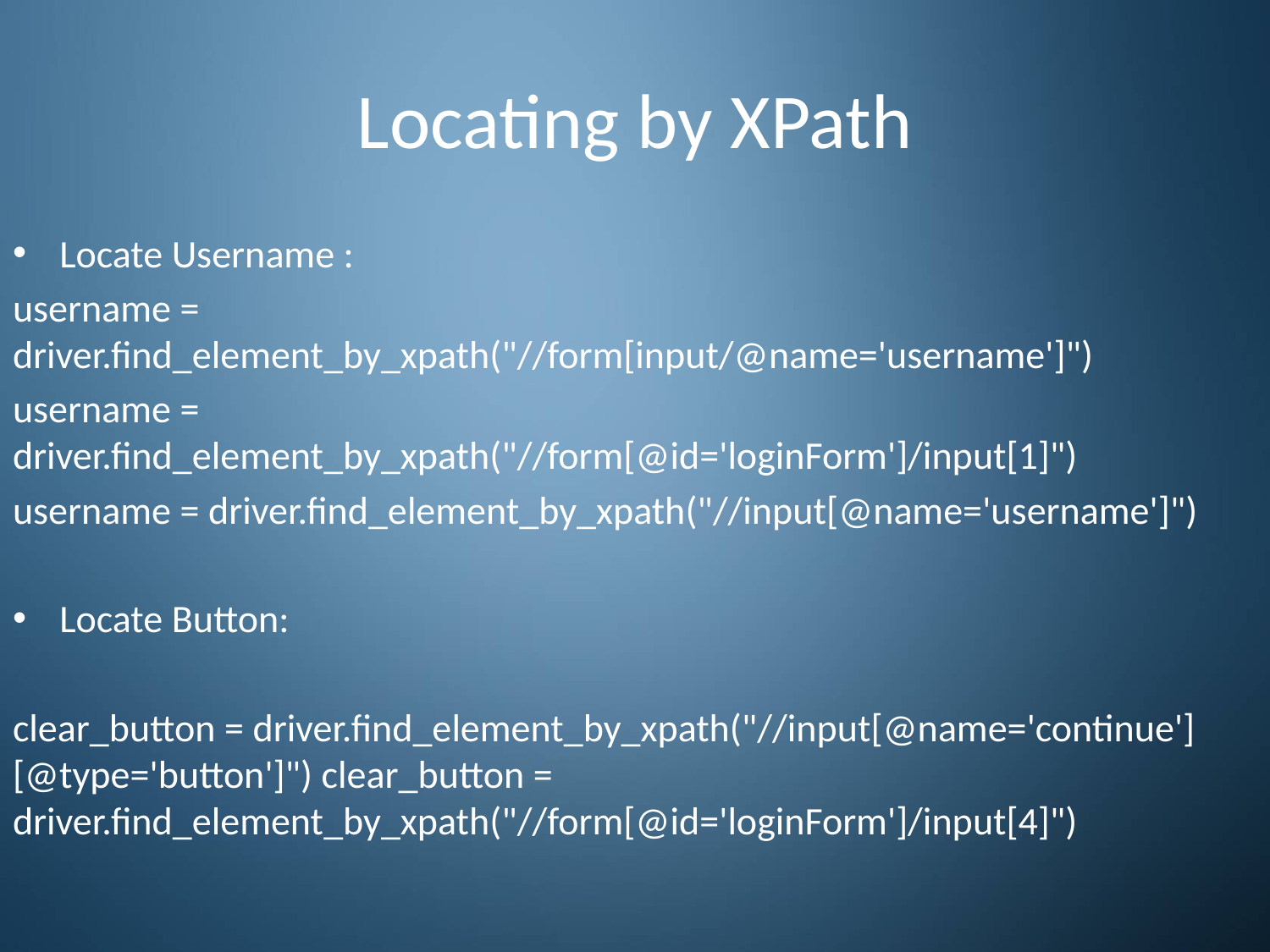

# Locating by XPath
Locate Username :
username = driver.find_element_by_xpath("//form[input/@name='username']")
username = driver.find_element_by_xpath("//form[@id='loginForm']/input[1]")
username = driver.find_element_by_xpath("//input[@name='username']")

Locate Button:

clear_button = driver.find_element_by_xpath("//input[@name='continue'][@type='button']") clear_button = driver.find_element_by_xpath("//form[@id='loginForm']/input[4]")